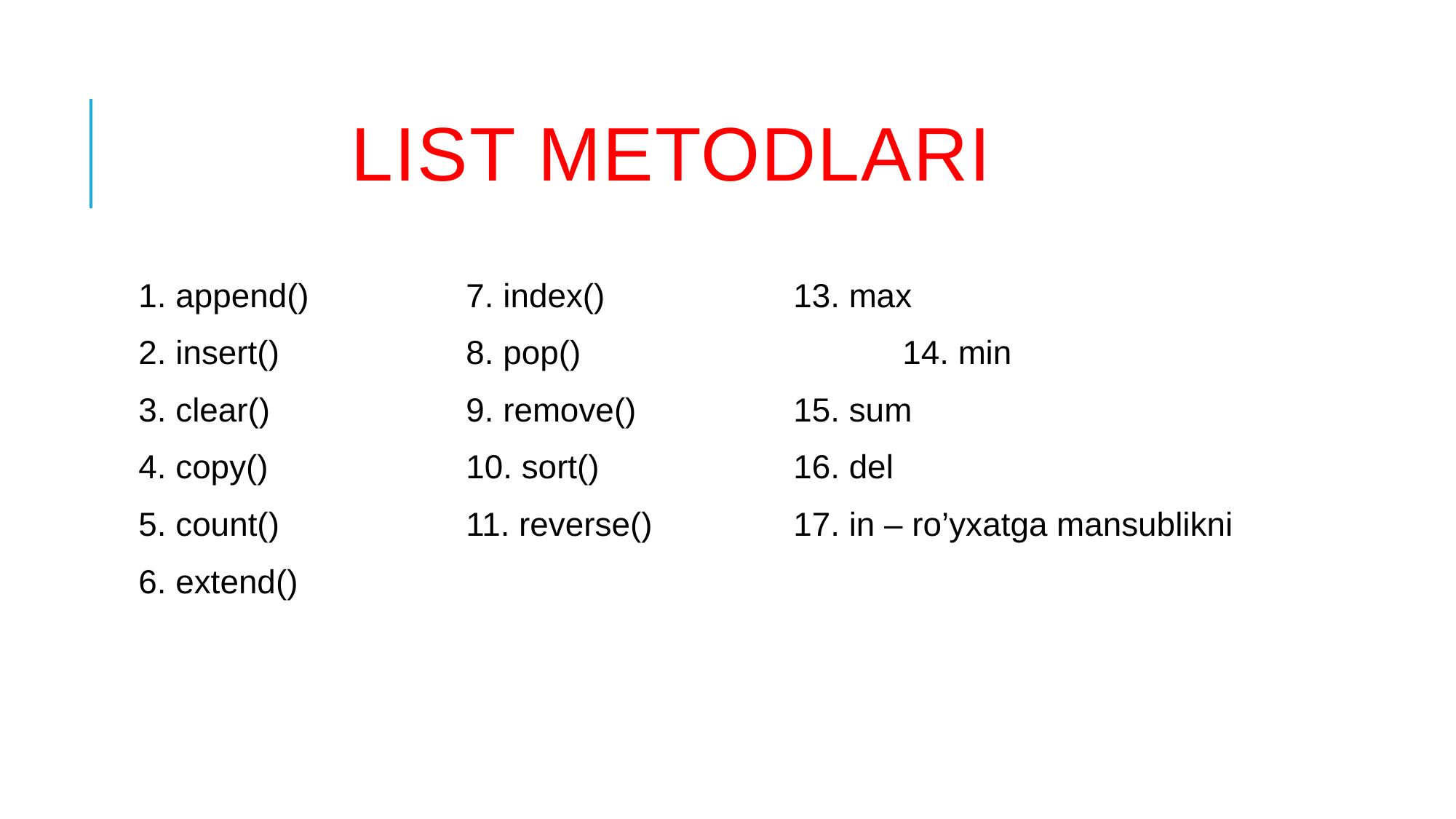

# List metodlari
1. append()		7. index()		13. max
2. insert()		8. pop()			14. min
3. clear()		9. remove()		15. sum
4. copy()		10. sort()		16. del
5. count()		11. reverse()		17. in – ro’yxatga mansublikni
6. extend()